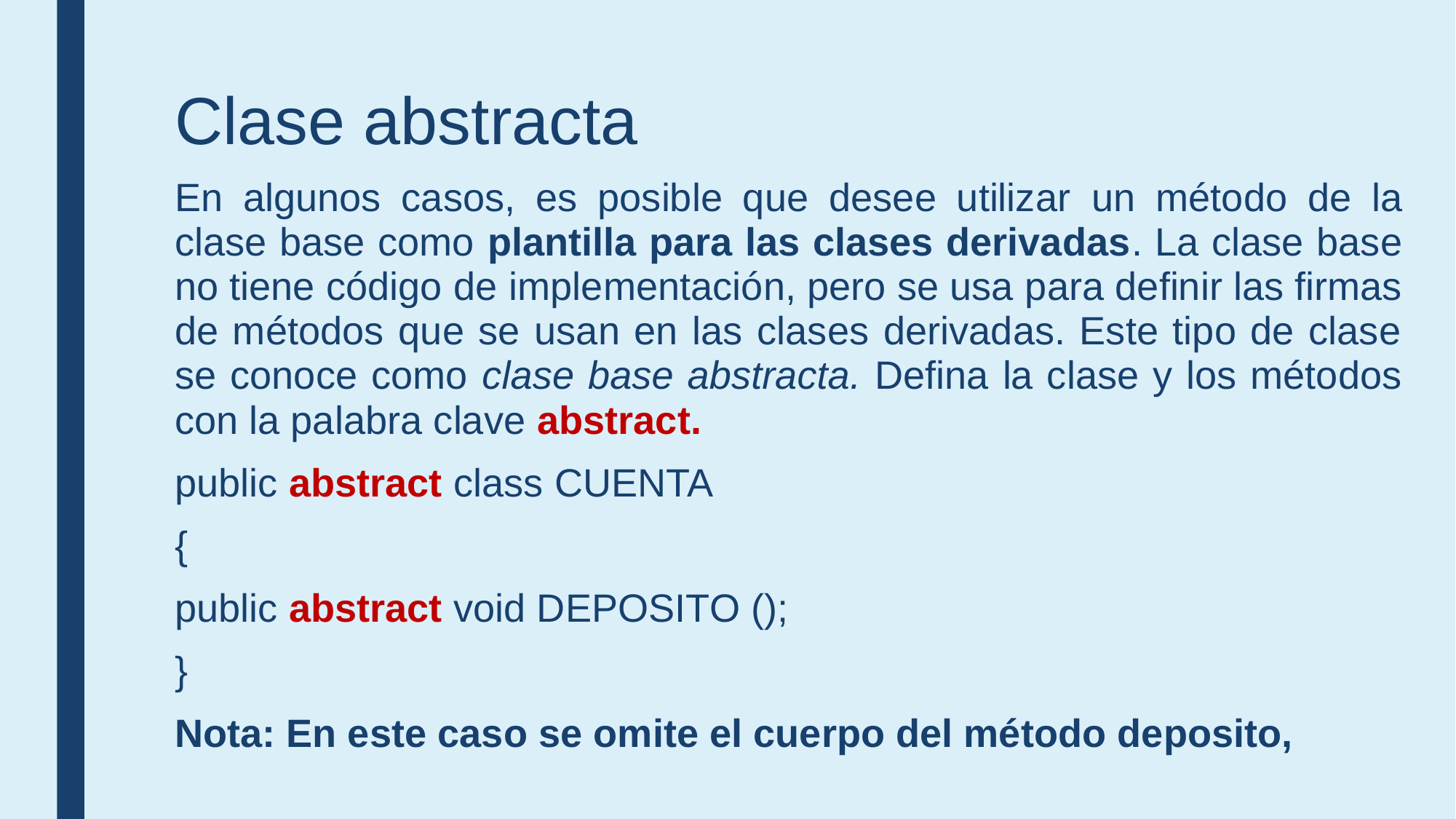

# Clase abstracta
En algunos casos, es posible que desee utilizar un método de la clase base como plantilla para las clases derivadas. La clase base no tiene código de implementación, pero se usa para definir las firmas de métodos que se usan en las clases derivadas. Este tipo de clase se conoce como clase base abstracta. Defina la clase y los métodos con la palabra clave abstract.
public abstract class CUENTA
{
public abstract void DEPOSITO ();
}
Nota: En este caso se omite el cuerpo del método deposito,